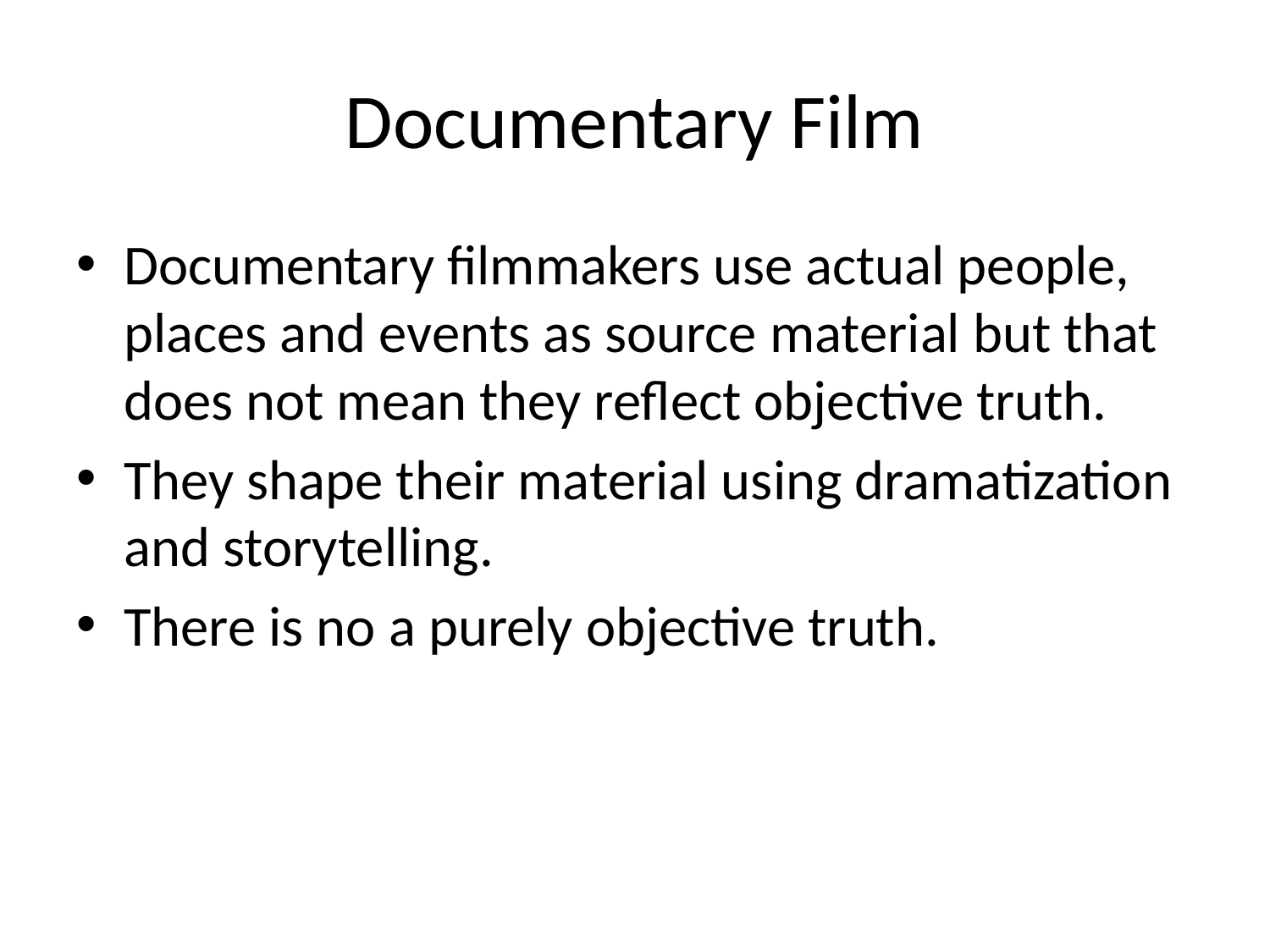

# Documentary Film
Documentary filmmakers use actual people, places and events as source material but that does not mean they reflect objective truth.
They shape their material using dramatization and storytelling.
There is no a purely objective truth.